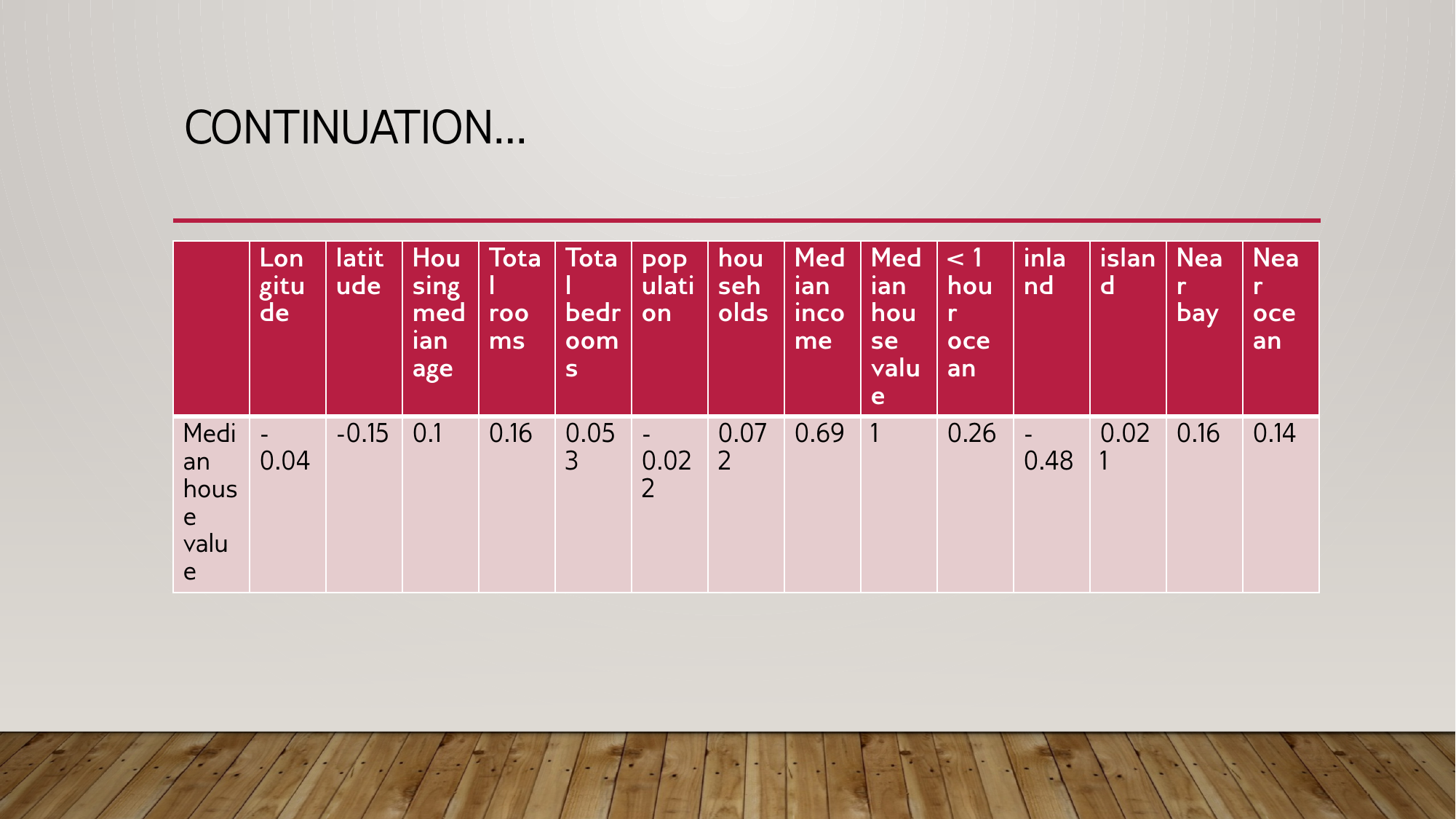

# Continuation…
|  | Longitude | latitude | Housing median age | Total rooms | Total bedrooms | population | households | Median income | Median house value | < 1 hour ocean | inland | island | Near bay | Near ocean |
| --- | --- | --- | --- | --- | --- | --- | --- | --- | --- | --- | --- | --- | --- | --- |
| Median house value | -0.04 | -0.15 | 0.1 | 0.16 | 0.053 | -0.022 | 0.072 | 0.69 | 1 | 0.26 | -0.48 | 0.021 | 0.16 | 0.14 |